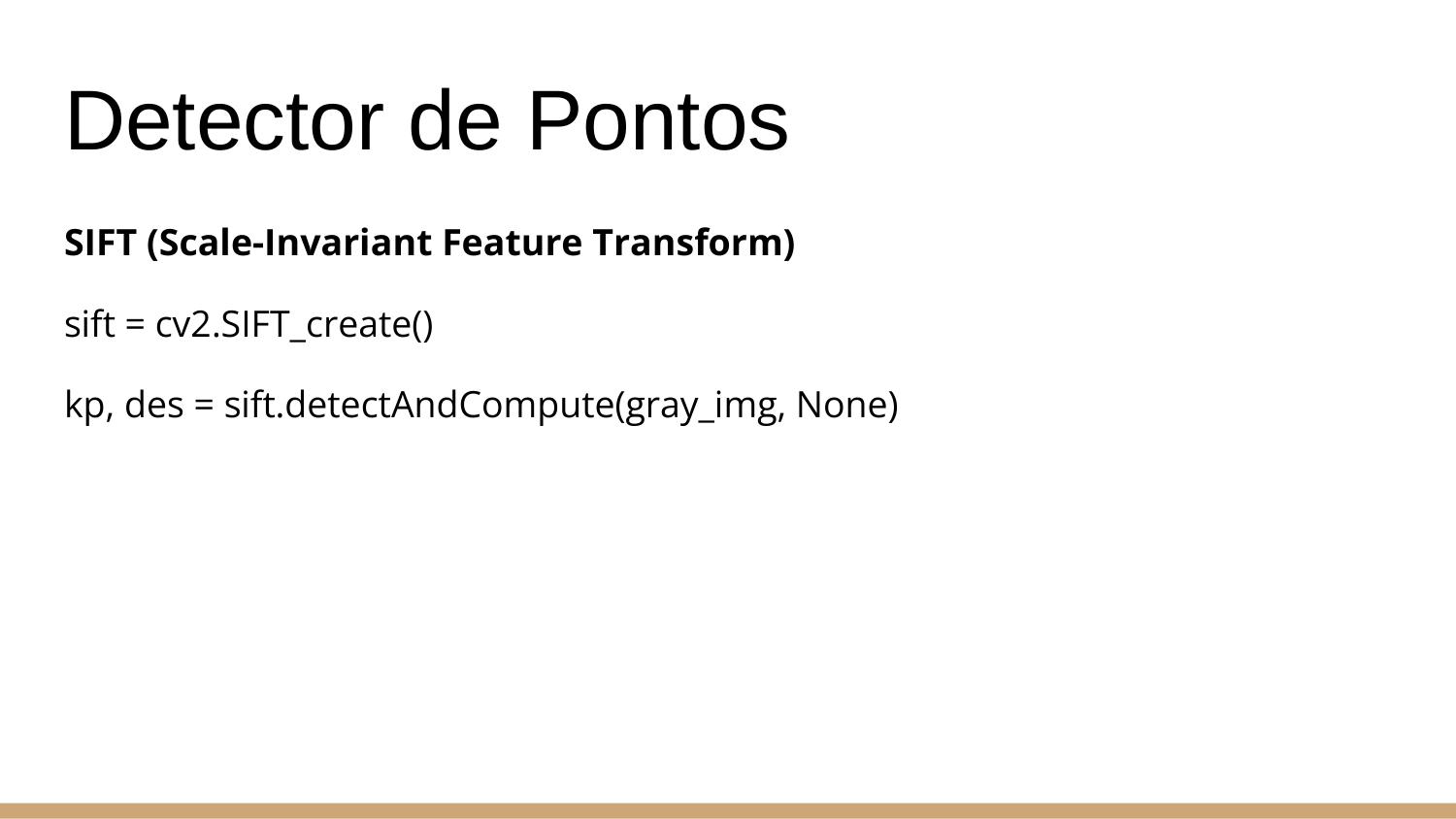

# Detector de Pontos
SIFT (Scale-Invariant Feature Transform)
sift = cv2.SIFT_create()
kp, des = sift.detectAndCompute(gray_img, None)